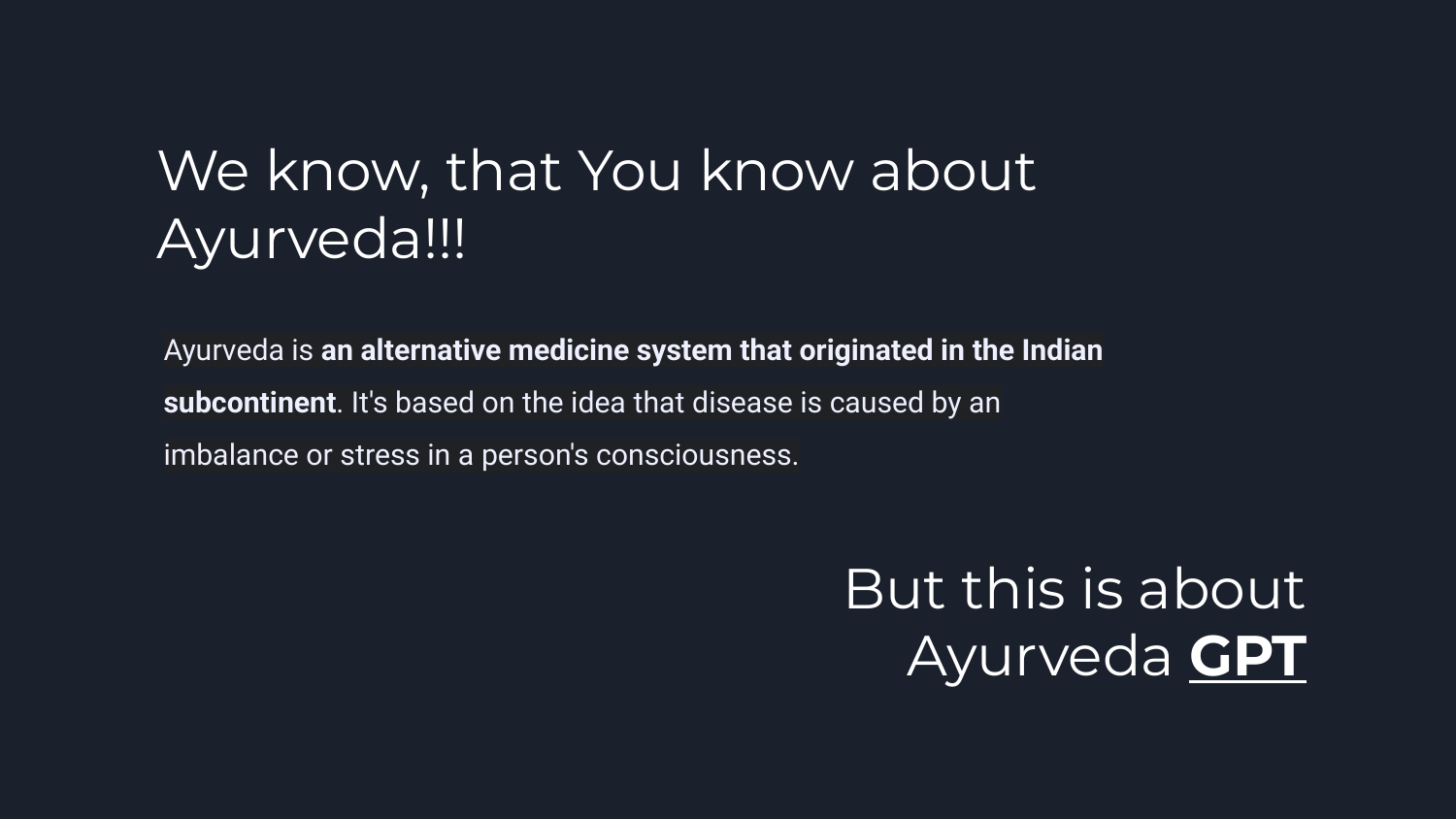

We know, that You know about Ayurveda!!!
Ayurveda is an alternative medicine system that originated in the Indian subcontinent. It's based on the idea that disease is caused by an imbalance or stress in a person's consciousness.
But this is about Ayurveda GPT